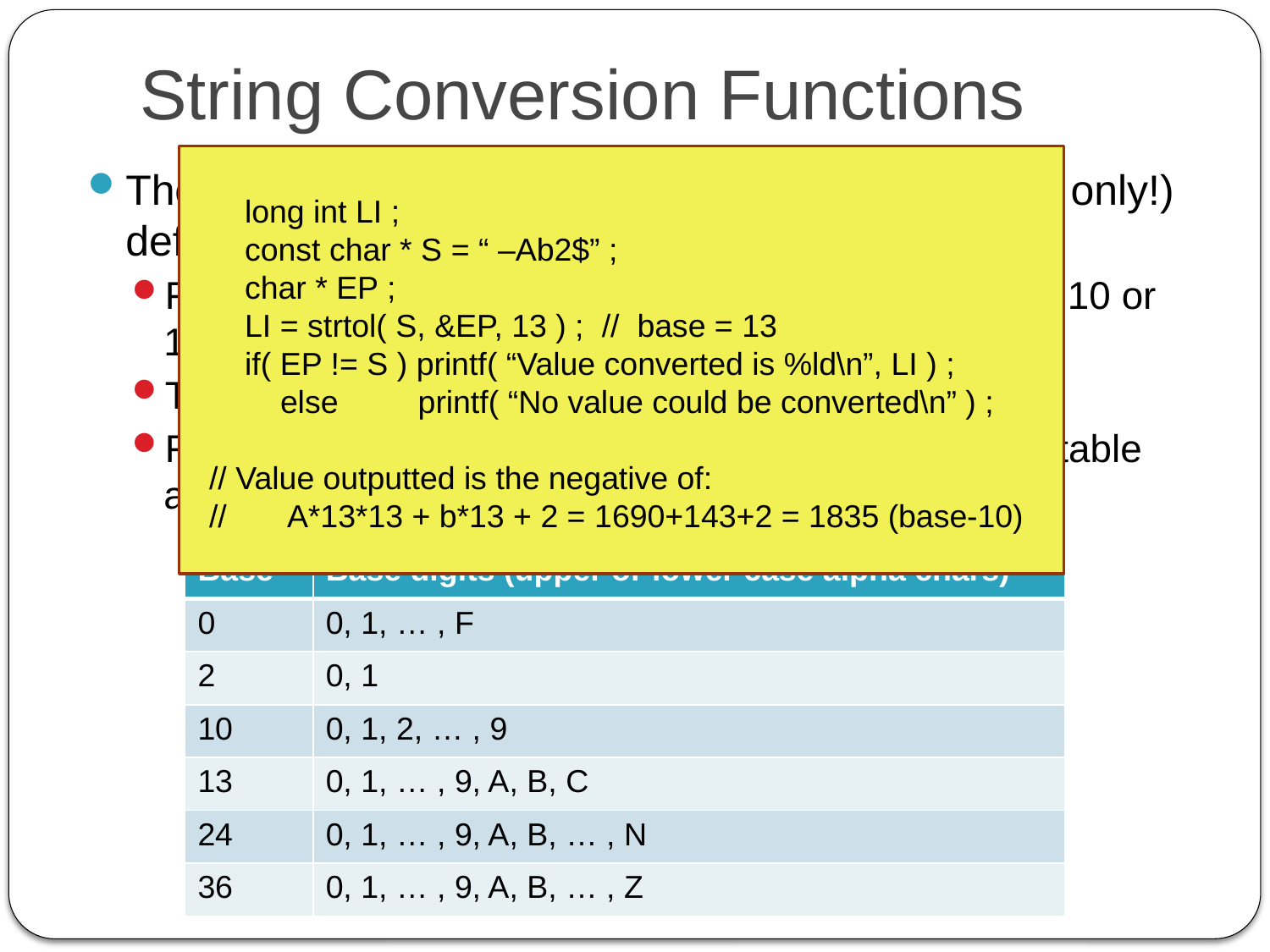

# String Conversion Functions
    long int LI ;
    const char * S = “ –Ab2$” ;
    char * EP ;
    LI = strtol( S, &EP, 13 ) ;  //  base = 13
    if( EP != S ) printf( “Value converted is %ld\n”, LI ) ;
        else         printf( “No value could be converted\n” ) ;

// Value outputted is the negative of:
//       A*13*13 + b*13 + 2 = 1690+143+2 = 1835 (base-10)
The base argument value (for integer conversions only!) defines the base of the input string.
For base=0, the input string digits may be in base 8, 10 or 16.
The case base=1 is not used.
For 2 <= base <= 36 the characters that are interpretable as base digits lie in the range from 0 to (base-1)
| Base | Base digits (upper or lower case alpha chars) |
| --- | --- |
| 0 | 0, 1, … , F |
| 2 | 0, 1 |
| 10 | 0, 1, 2, … , 9 |
| 13 | 0, 1, … , 9, A, B, C |
| 24 | 0, 1, … , 9, A, B, … , N |
| 36 | 0, 1, … , 9, A, B, … , Z |